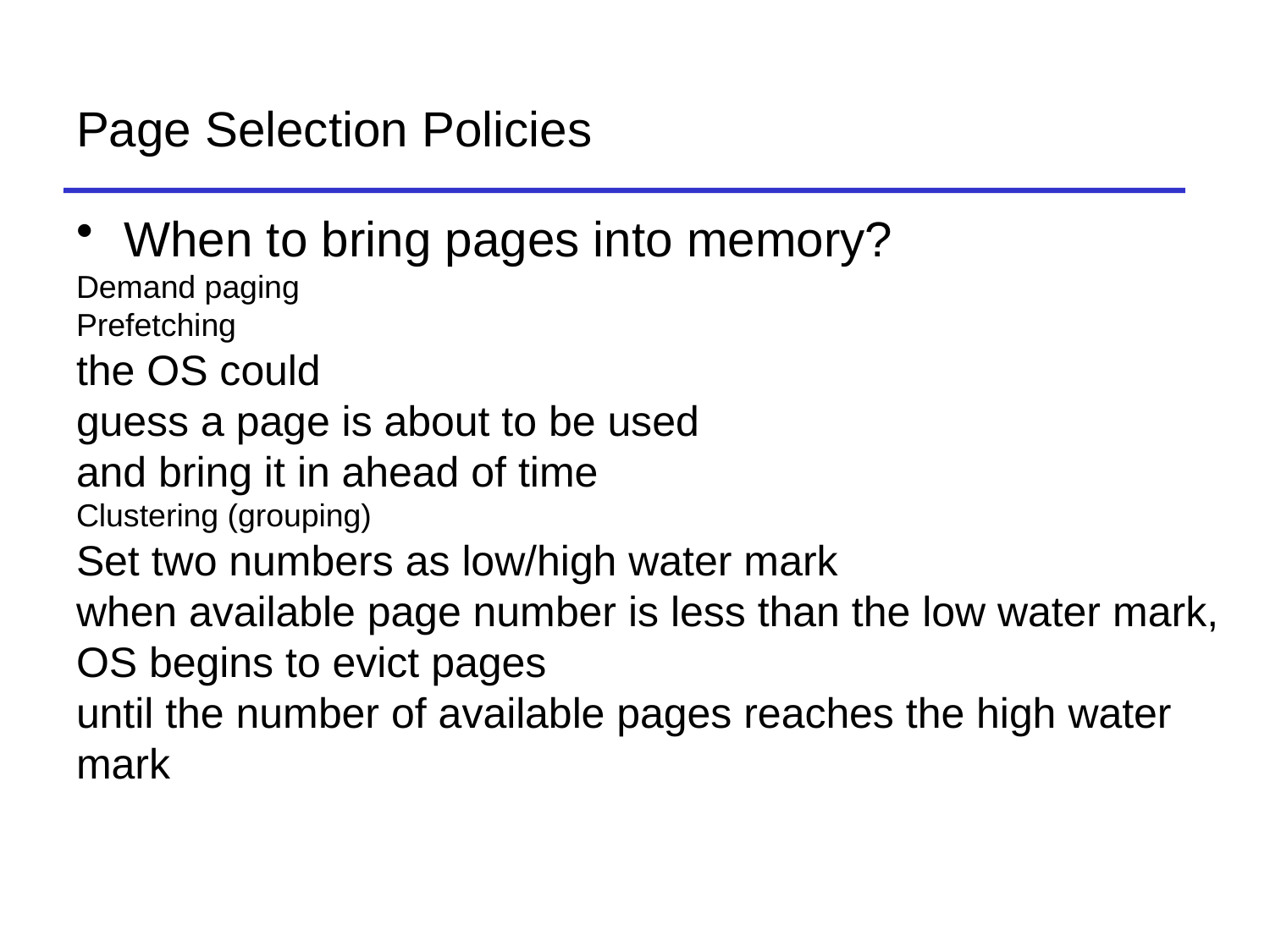

# Page Selection Policies
When to bring pages into memory?
Demand paging
Prefetching
the OS could
guess a page is about to be used
and bring it in ahead of time
Clustering (grouping)
Set two numbers as low/high water mark
when available page number is less than the low water mark,
OS begins to evict pages
until the number of available pages reaches the high water mark